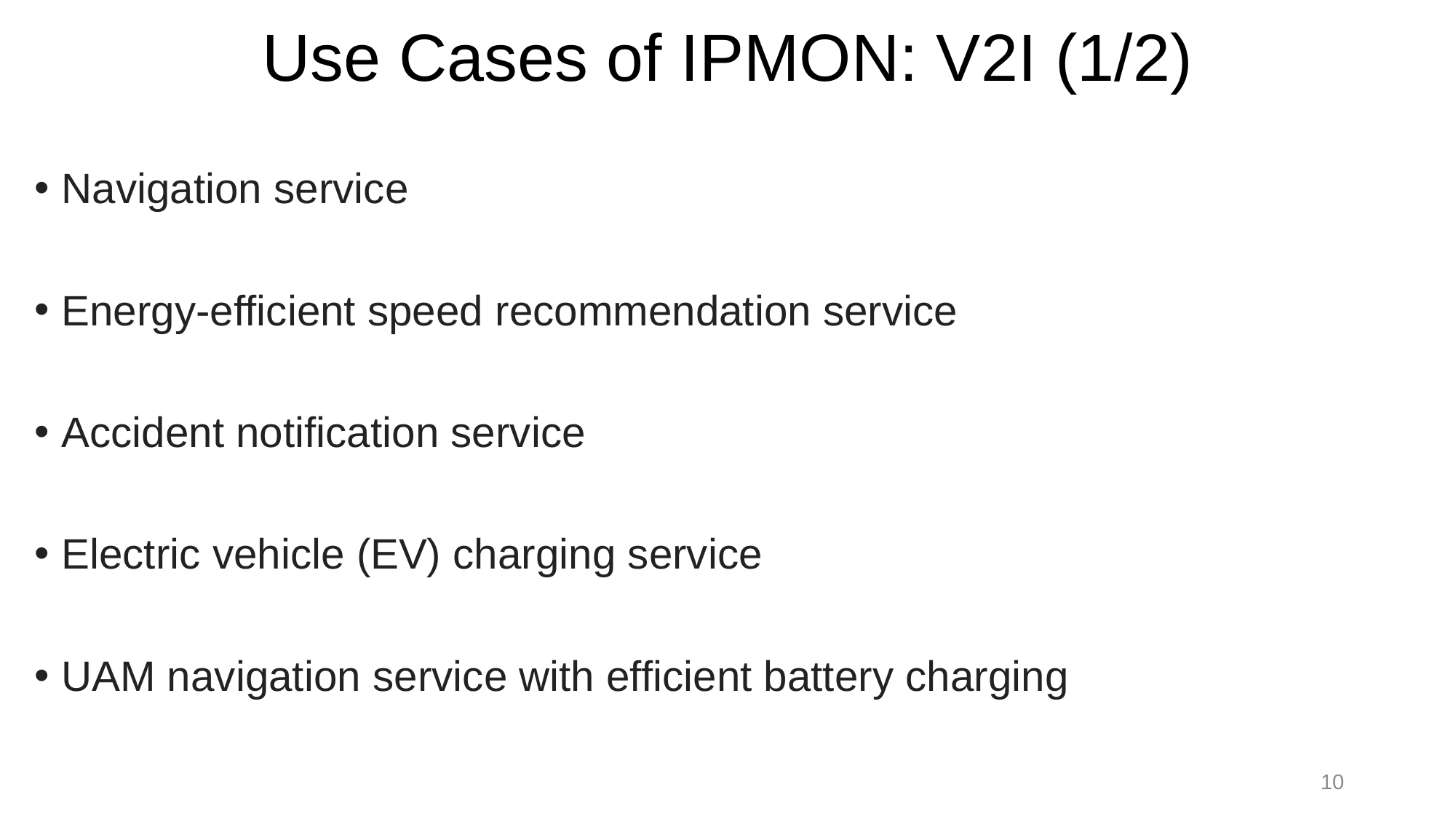

# Use Cases of IPMON: V2I (1/2)
Navigation service

Energy-efficient speed recommendation service

Accident notification service

Electric vehicle (EV) charging service

UAM navigation service with efficient battery charging
10